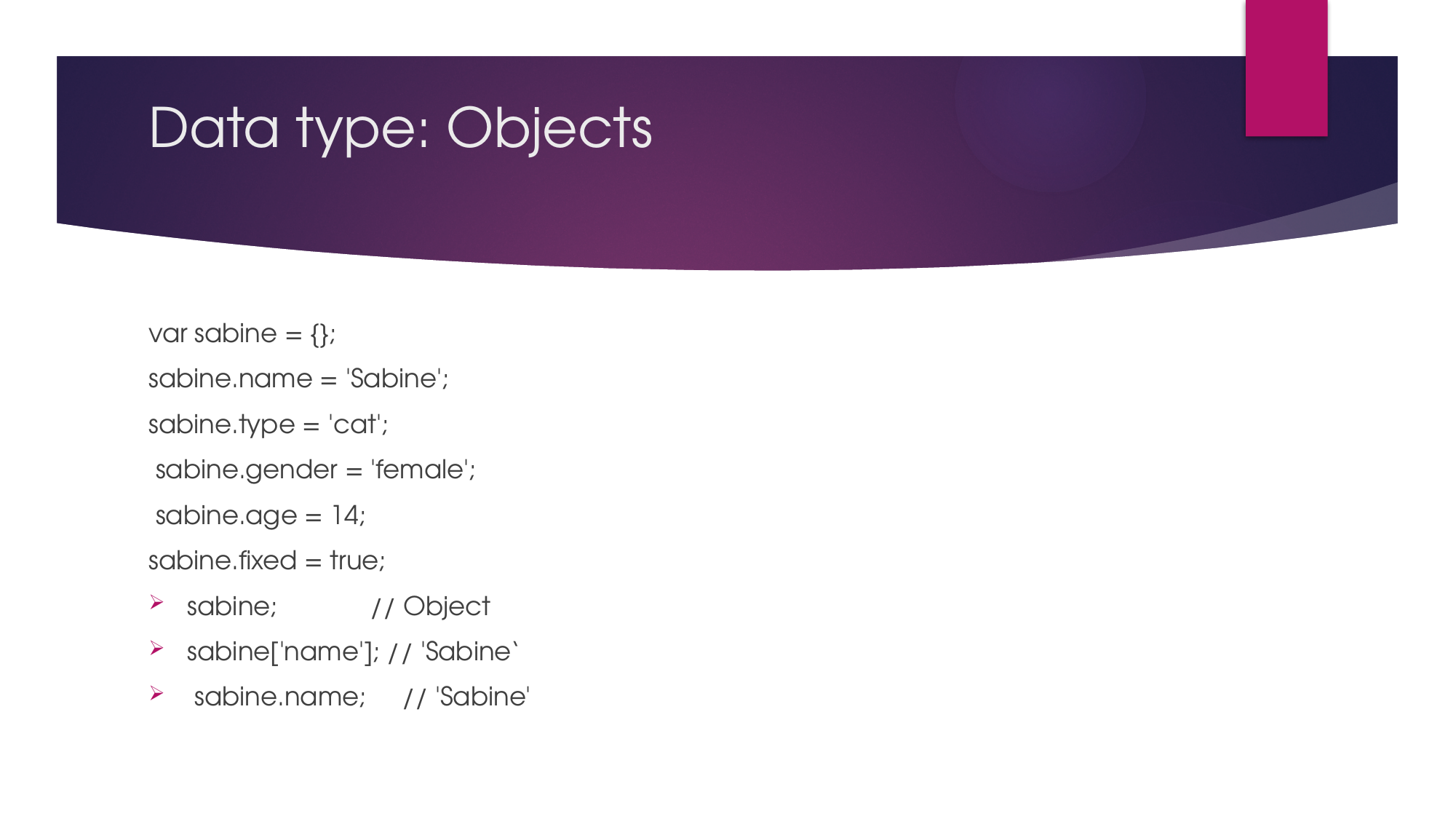

# Data type: Objects
var sabine = {};
sabine.name = 'Sabine';
sabine.type = 'cat';
 sabine.gender = 'female';
 sabine.age = 14;
sabine.fixed = true;
sabine;             // Object
sabine['name']; // 'Sabine‘
 sabine.name;     // 'Sabine'